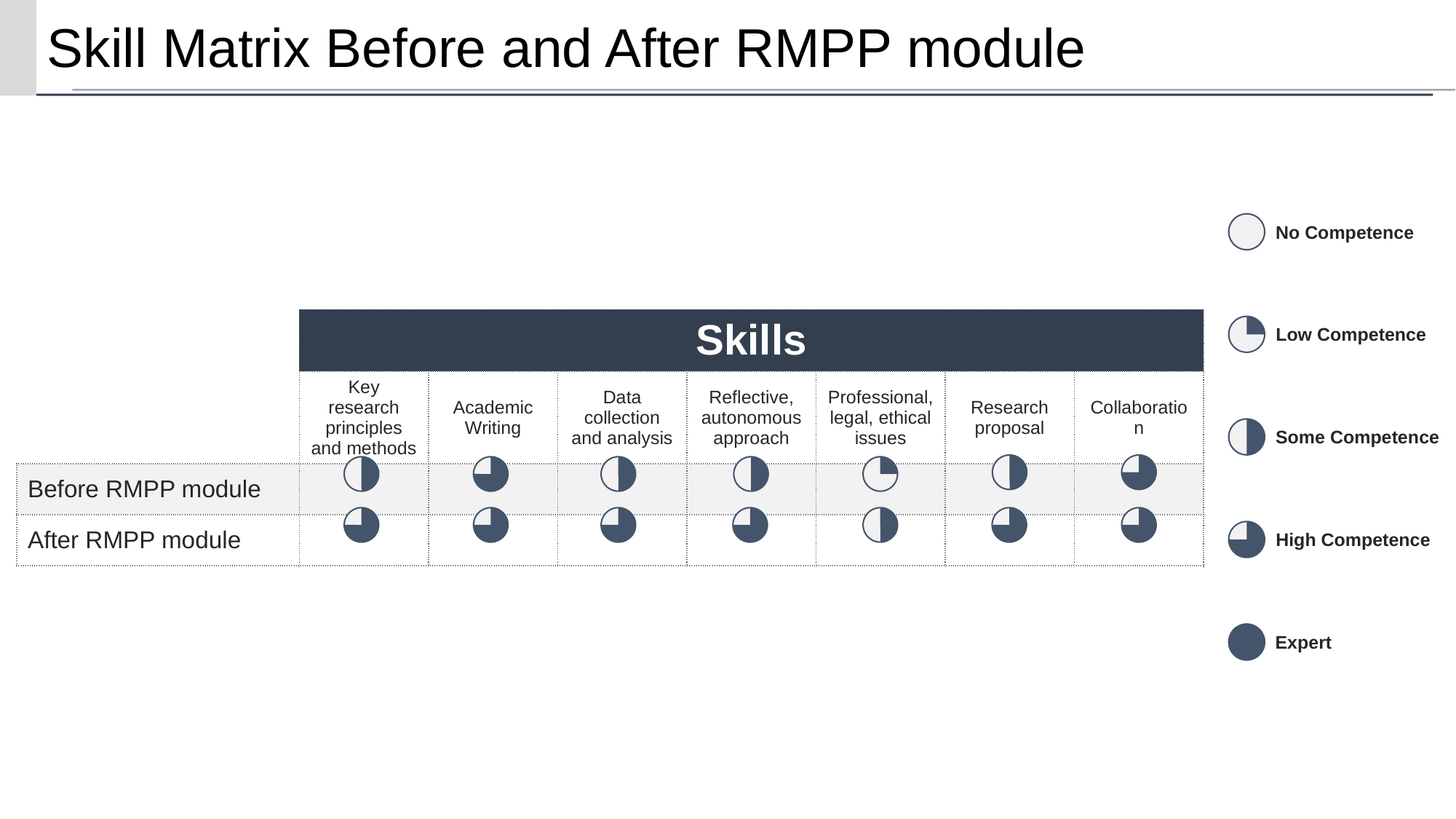

Skill Matrix Before and After RMPP module

No Competence

Low Competence

Some Competence

High Competence

Expert
|  | Skills |  |  |  |  |  |  |
| --- | --- | --- | --- | --- | --- | --- | --- |
|  | Key research principles and methods | Academic Writing | Data collection and analysis | Reflective, autonomous approach | Professional, legal, ethical issues | Research proposal | Collaboration |
| Before RMPP module |  |  |  |  |  |  |  |
| After RMPP module |  |  |  |  |  |  |  |